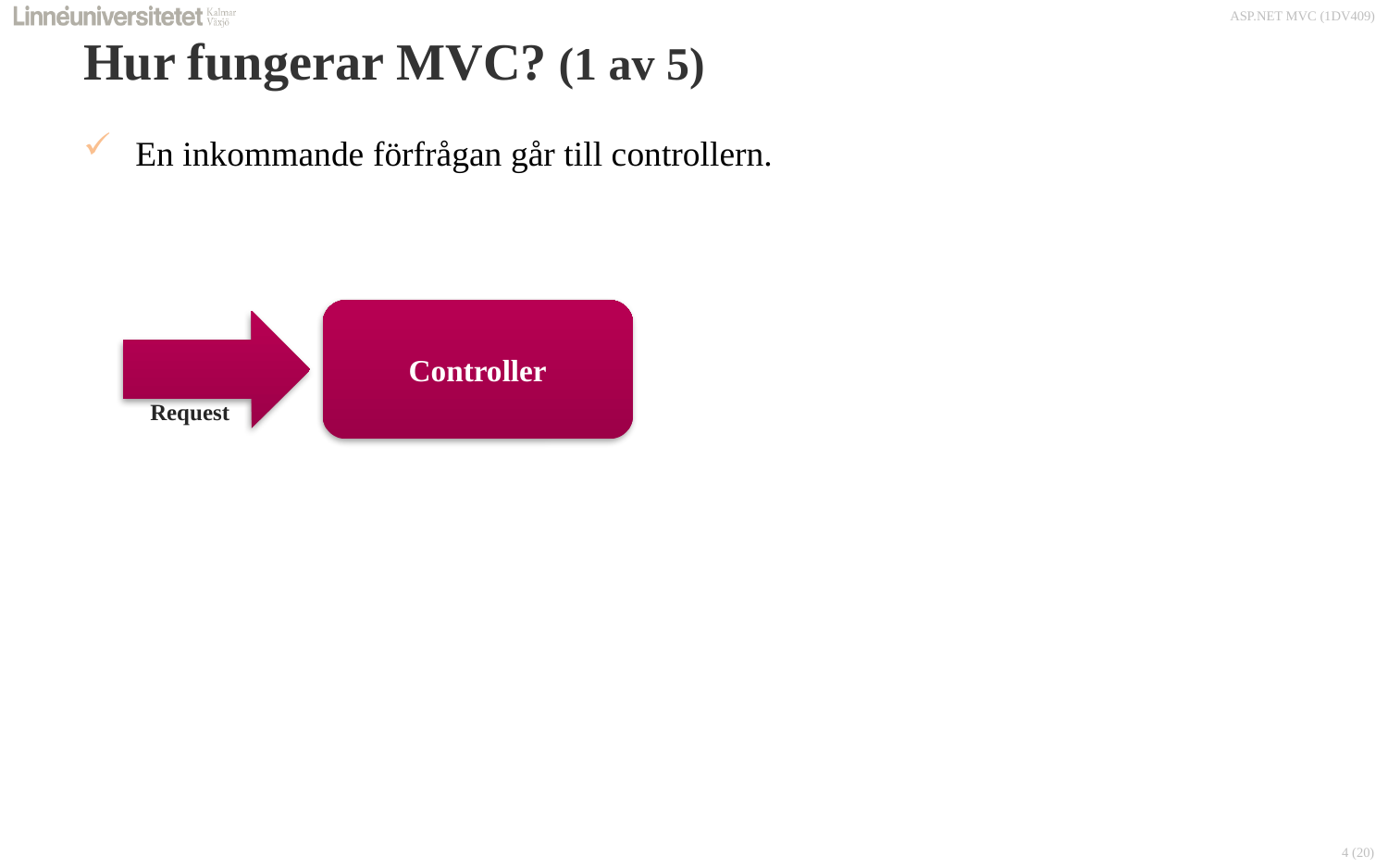

# Hur fungerar MVC? (1 av 5)
En inkommande förfrågan går till controllern.
Controller

Request